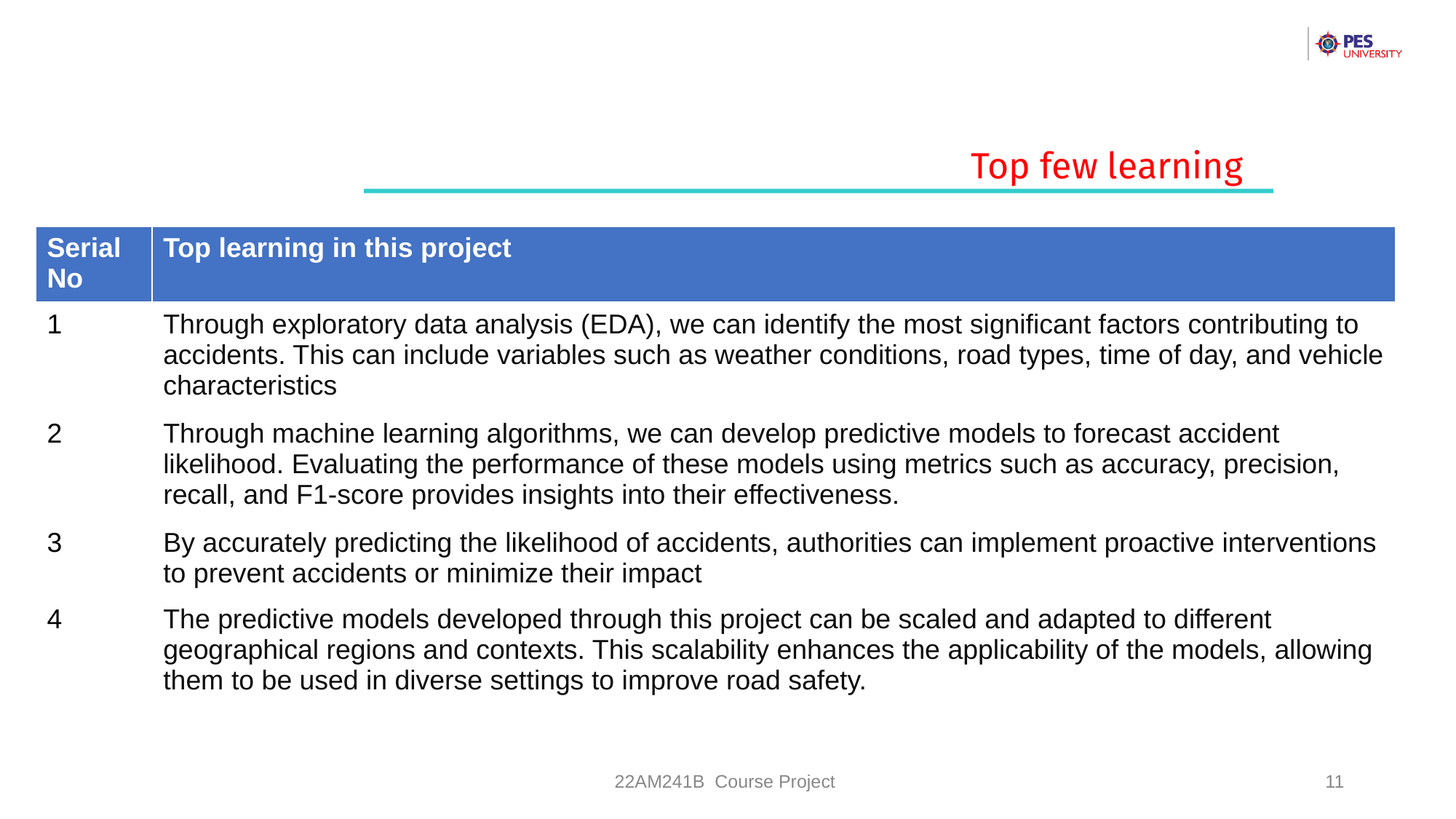

Top few learning

| Serial No | Top learning in this project |
| --- | --- |
| 1 | Through exploratory data analysis (EDA), we can identify the most significant factors contributing to accidents. This can include variables such as weather conditions, road types, time of day, and vehicle characteristics |
| 2 | Through machine learning algorithms, we can develop predictive models to forecast accident likelihood. Evaluating the performance of these models using metrics such as accuracy, precision, recall, and F1-score provides insights into their effectiveness. |
| 3 | By accurately predicting the likelihood of accidents, authorities can implement proactive interventions to prevent accidents or minimize their impact |
| 4 | The predictive models developed through this project can be scaled and adapted to different geographical regions and contexts. This scalability enhances the applicability of the models, allowing them to be used in diverse settings to improve road safety. |
|  |  |
22AM241B  Course Project
11